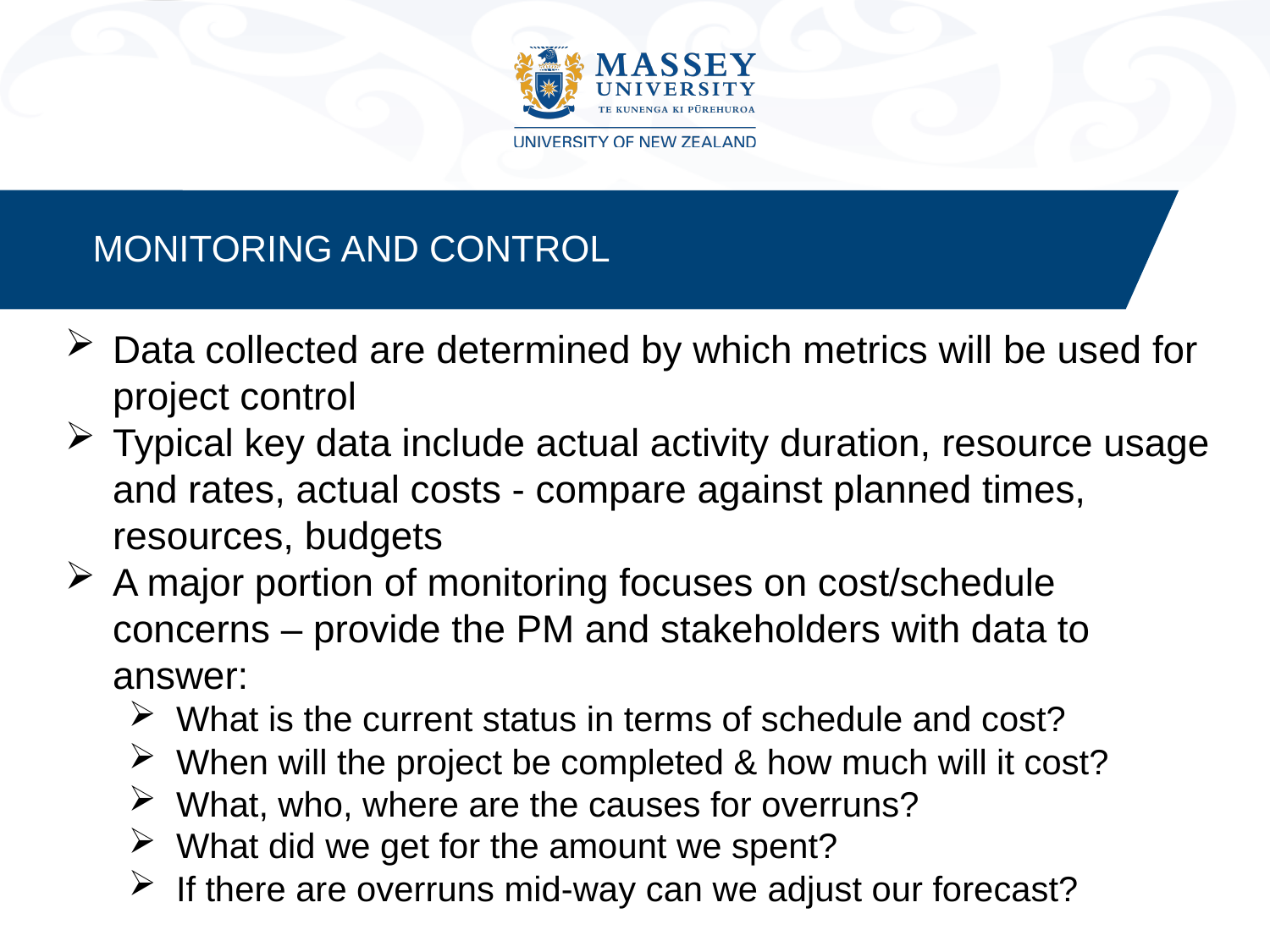

MONITORING AND CONTROL
Data collected are determined by which metrics will be used for project control
Typical key data include actual activity duration, resource usage and rates, actual costs - compare against planned times, resources, budgets
A major portion of monitoring focuses on cost/schedule concerns – provide the PM and stakeholders with data to answer:
What is the current status in terms of schedule and cost?
When will the project be completed & how much will it cost?
What, who, where are the causes for overruns?
What did we get for the amount we spent?
If there are overruns mid-way can we adjust our forecast?